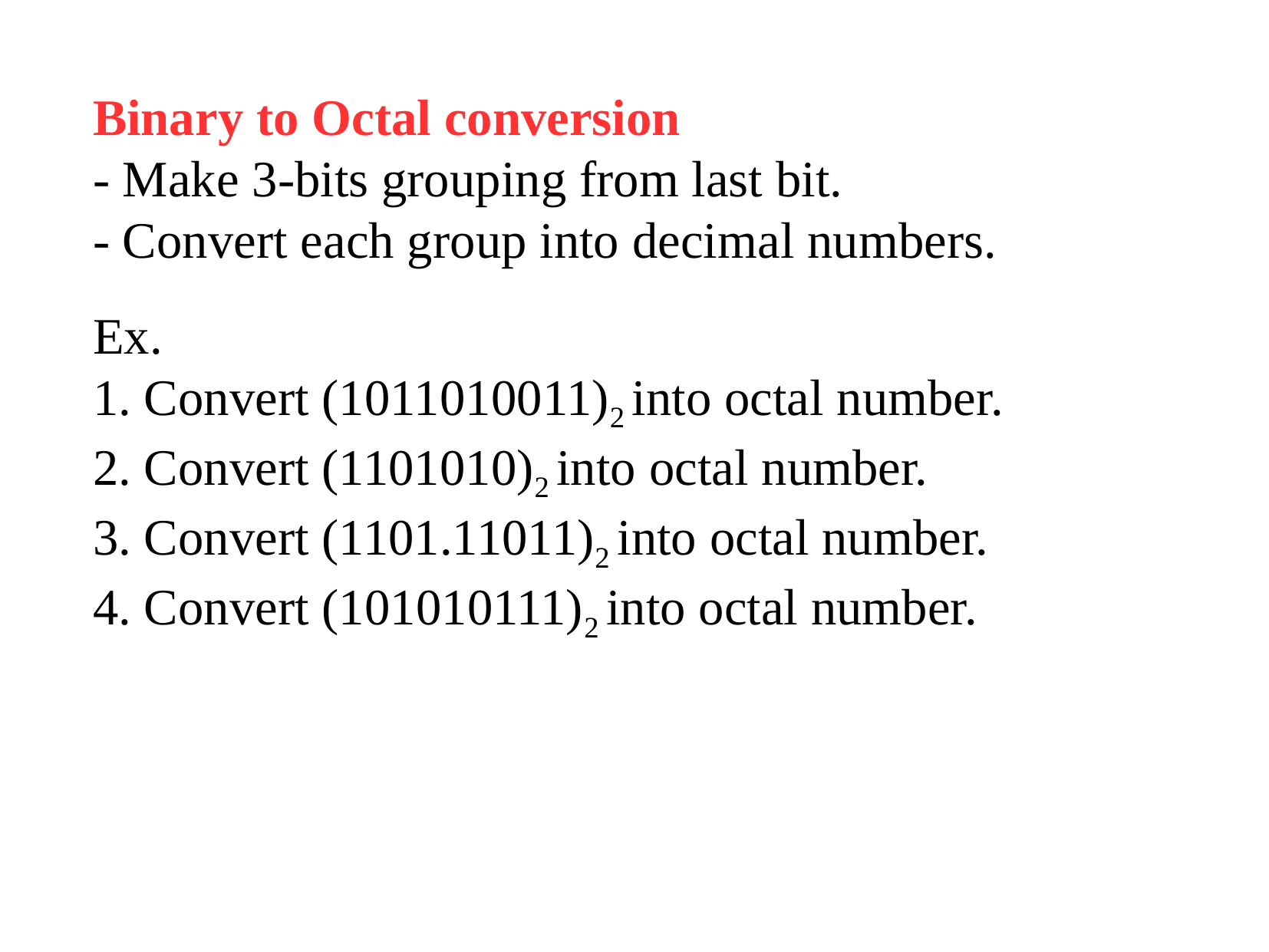

Binary to Octal conversion
- Make 3-bits grouping from last bit.
- Convert each group into decimal numbers.

Ex.
1. Convert (1011010011)2 into octal number.
2. Convert (1101010)2 into octal number.
3. Convert (1101.11011)2 into octal number.
4. Convert (101010111)2 into octal number.